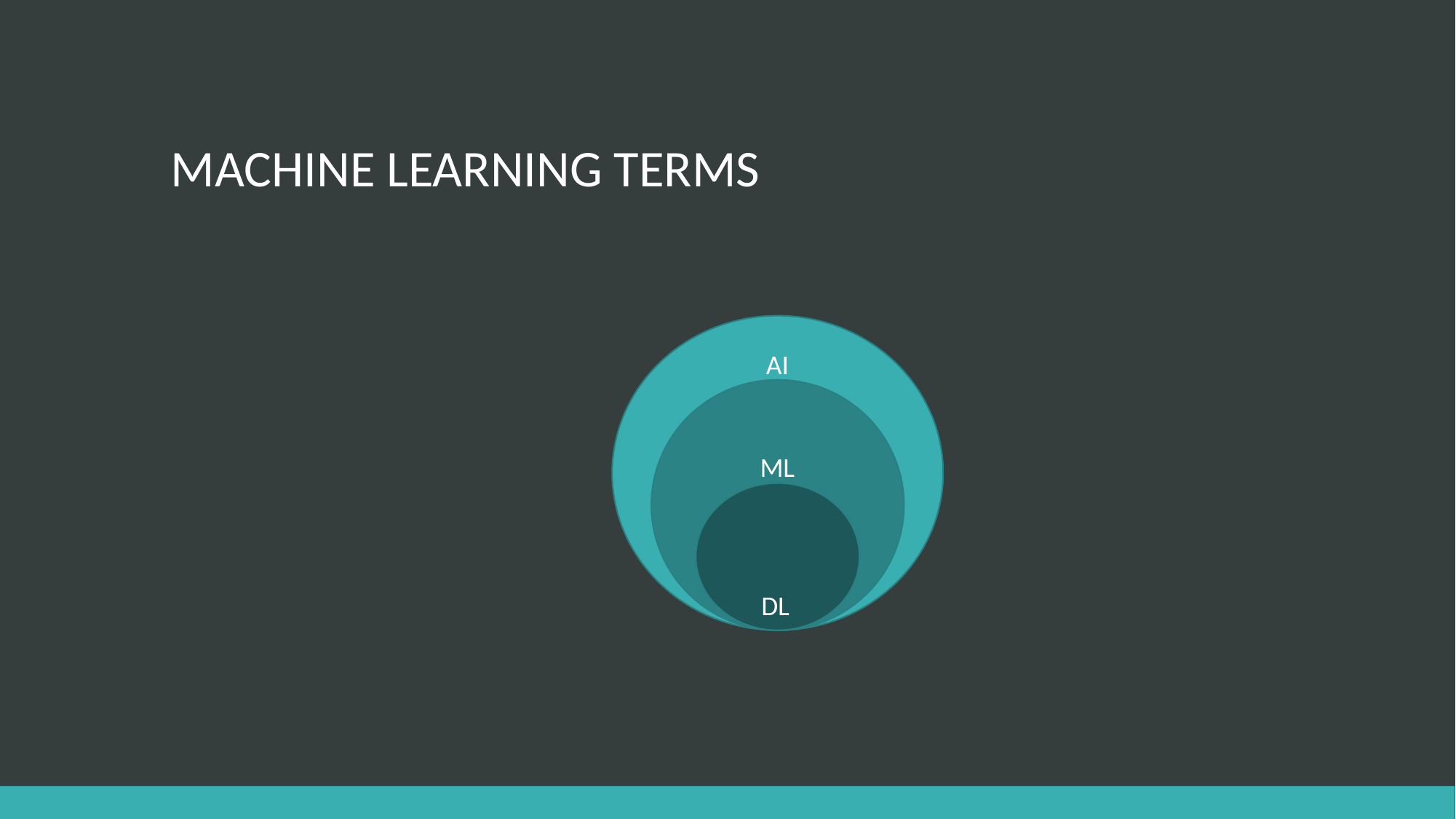

# MACHINE LEARNING TERMS

AI

ML

DL